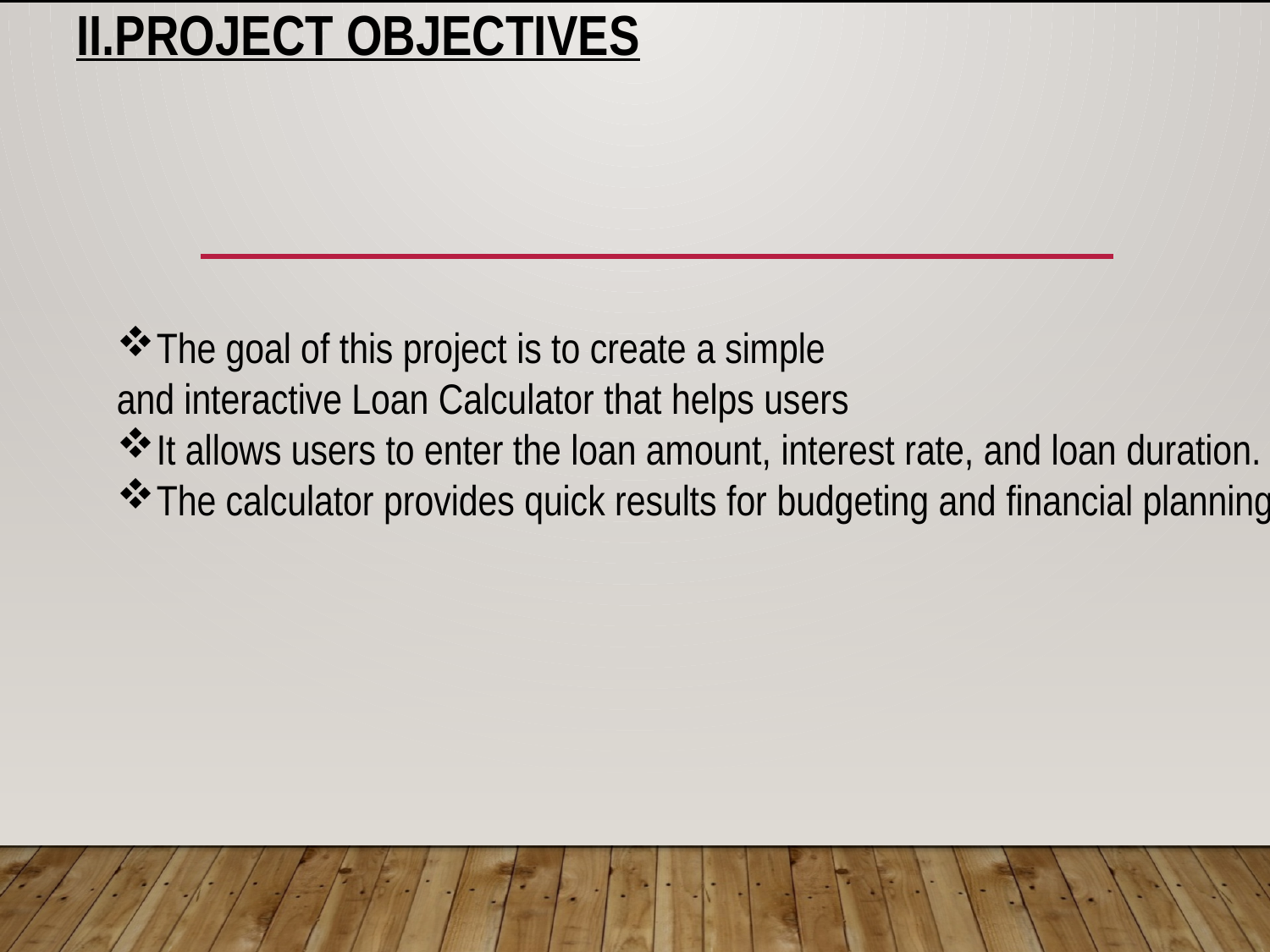

# II.Project Objectives
The goal of this project is to create a simple
and interactive Loan Calculator that helps users
It allows users to enter the loan amount, interest rate, and loan duration.
The calculator provides quick results for budgeting and financial planning.